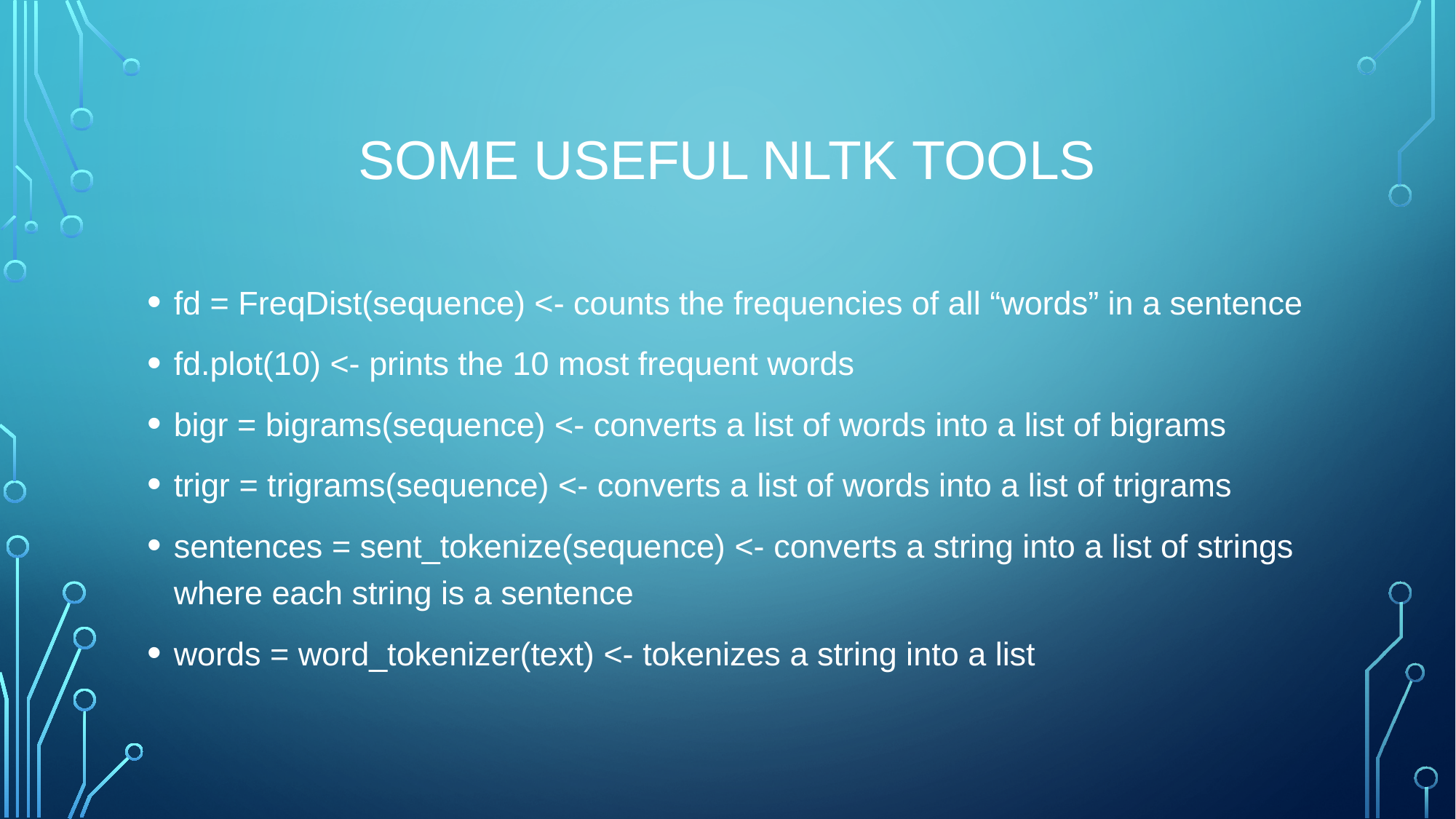

# Some useful NLTK tools
fd = FreqDist(sequence) <- counts the frequencies of all “words” in a sentence
fd.plot(10) <- prints the 10 most frequent words
bigr = bigrams(sequence) <- converts a list of words into a list of bigrams
trigr = trigrams(sequence) <- converts a list of words into a list of trigrams
sentences = sent_tokenize(sequence) <- converts a string into a list of strings where each string is a sentence
words = word_tokenizer(text) <- tokenizes a string into a list